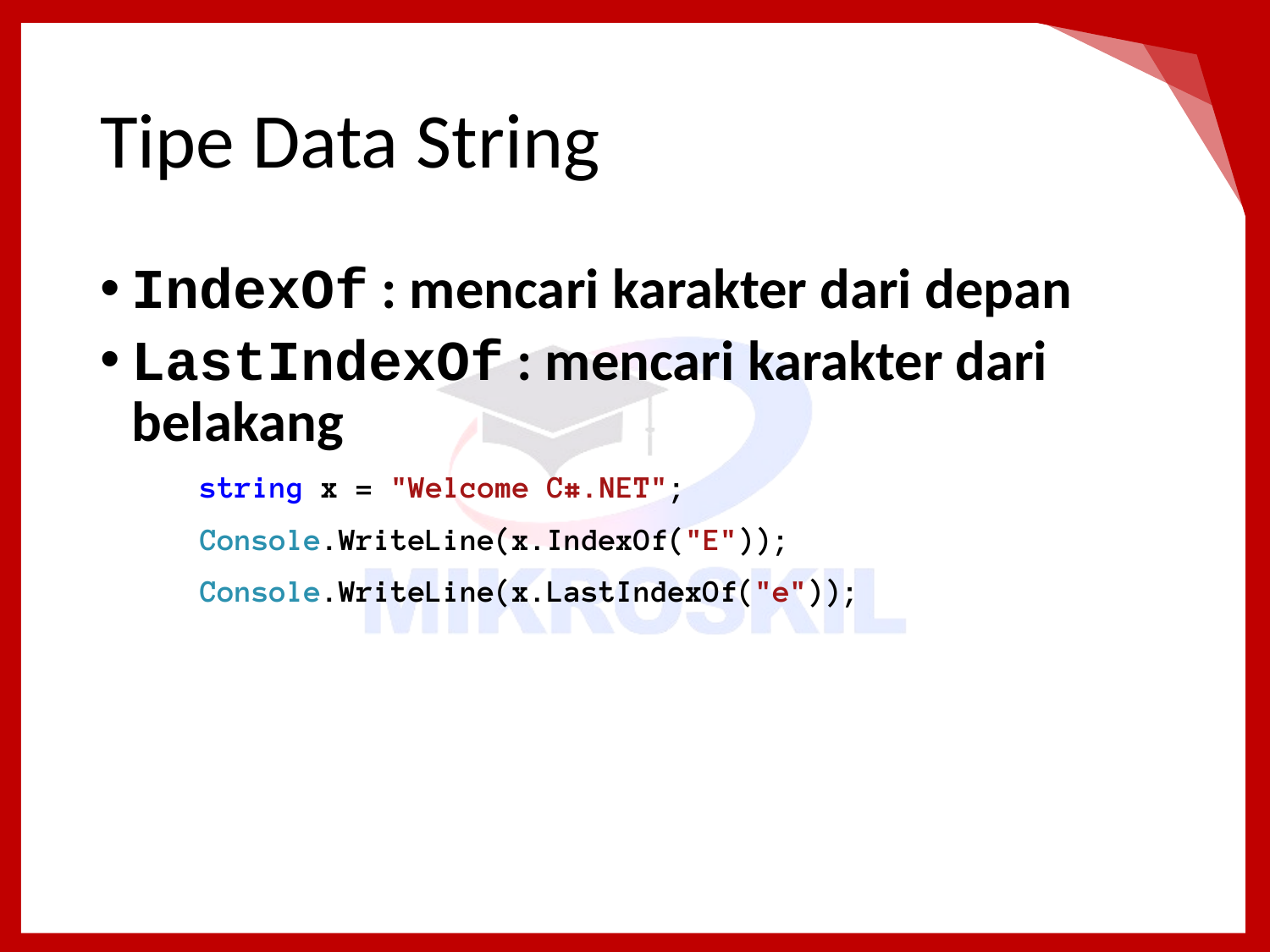

# Tipe Data String
IndexOf : mencari karakter dari depan
LastIndexOf : mencari karakter dari belakang
string x = "Welcome C#.NET";
Console.WriteLine(x.IndexOf("E"));
Console.WriteLine(x.LastIndexOf("e"));